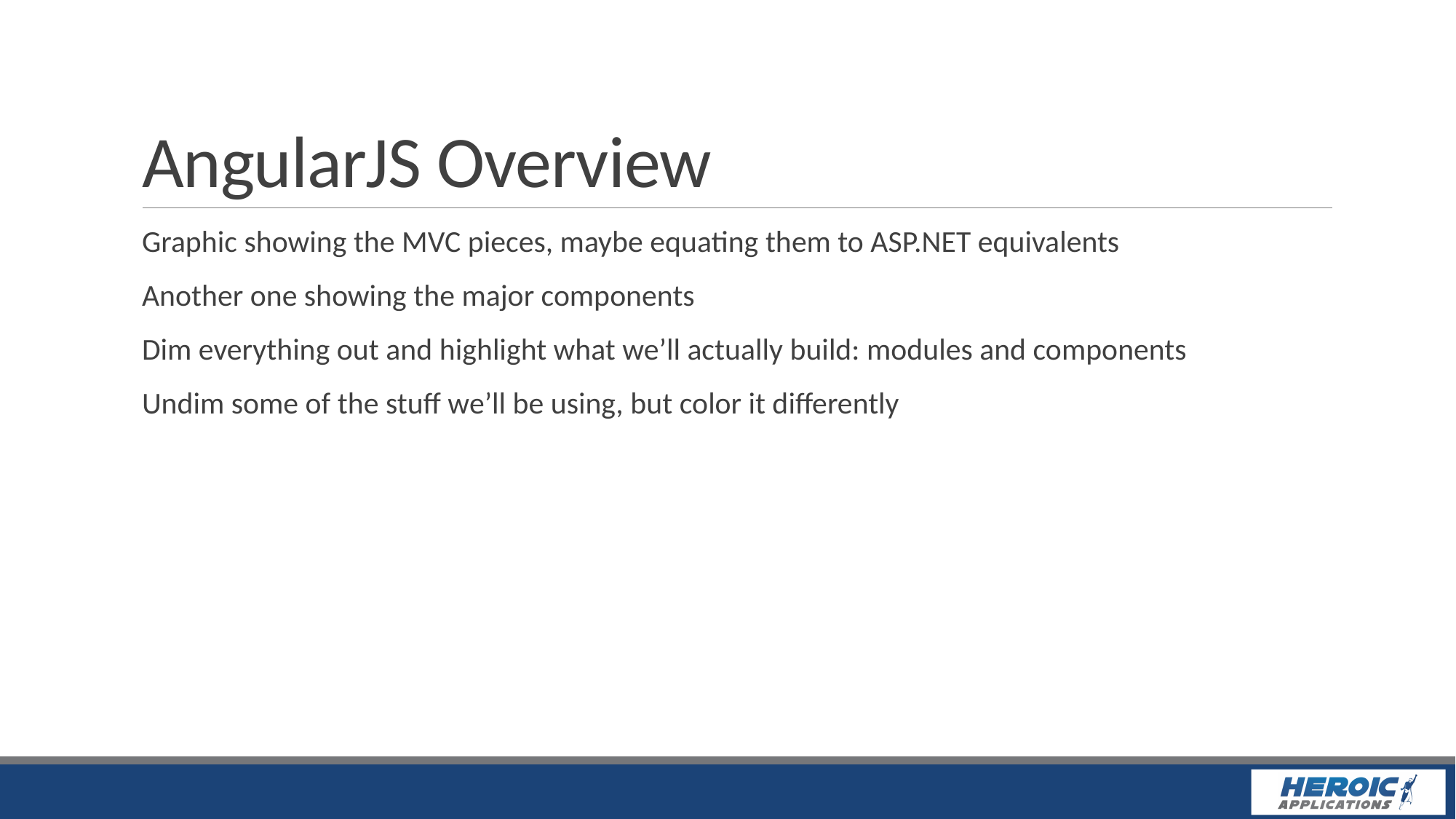

# AngularJS Overview
Graphic showing the MVC pieces, maybe equating them to ASP.NET equivalents
Another one showing the major components
Dim everything out and highlight what we’ll actually build: modules and components
Undim some of the stuff we’ll be using, but color it differently